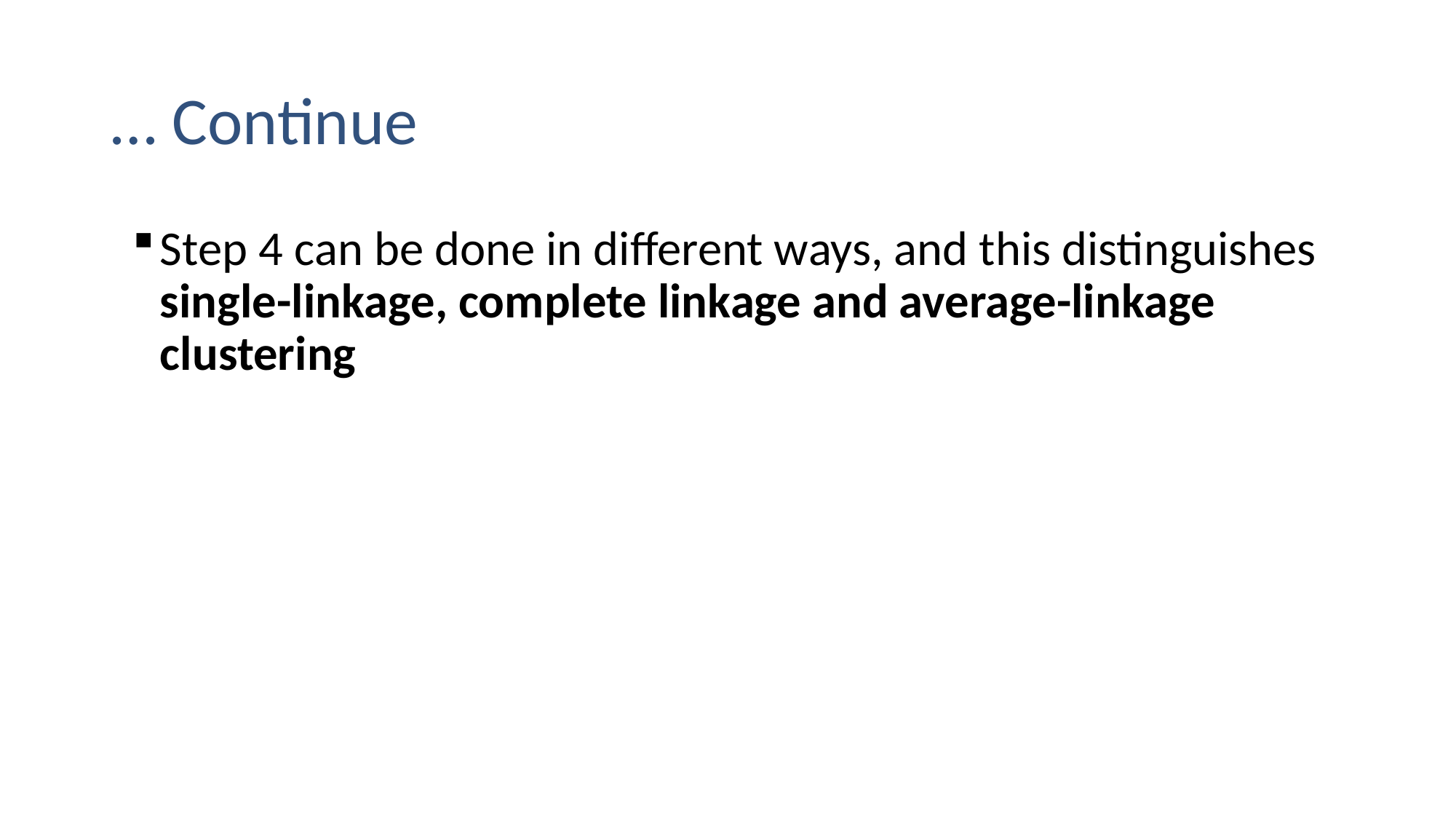

# … Continue
Step 4 can be done in different ways, and this distinguishes single-linkage, complete linkage and average-linkage clustering